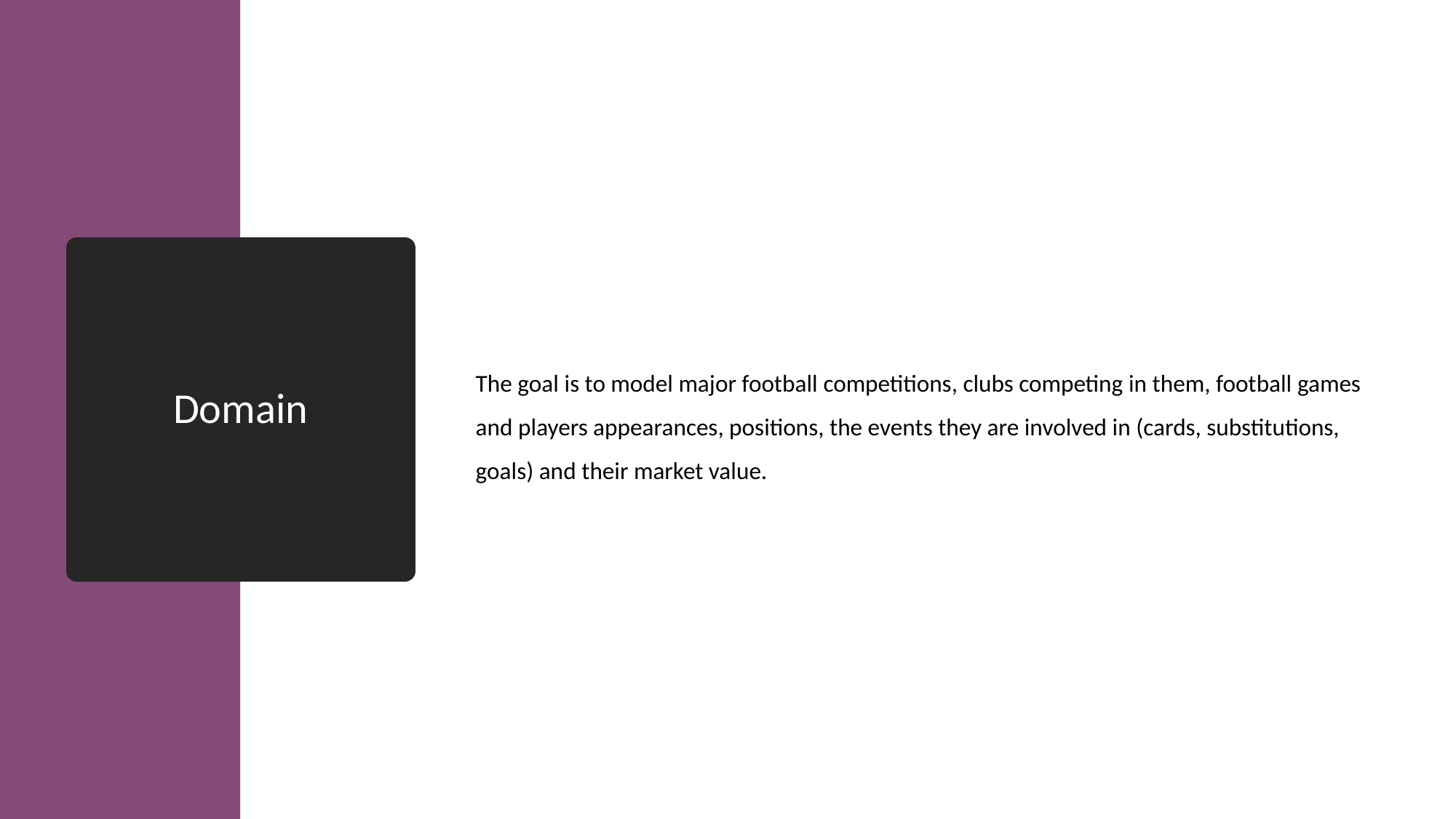

# Domain
The goal is to model major football competitions, clubs competing in them, football games and players appearances, positions, the events they are involved in (cards, substitutions, goals) and their market value.

3